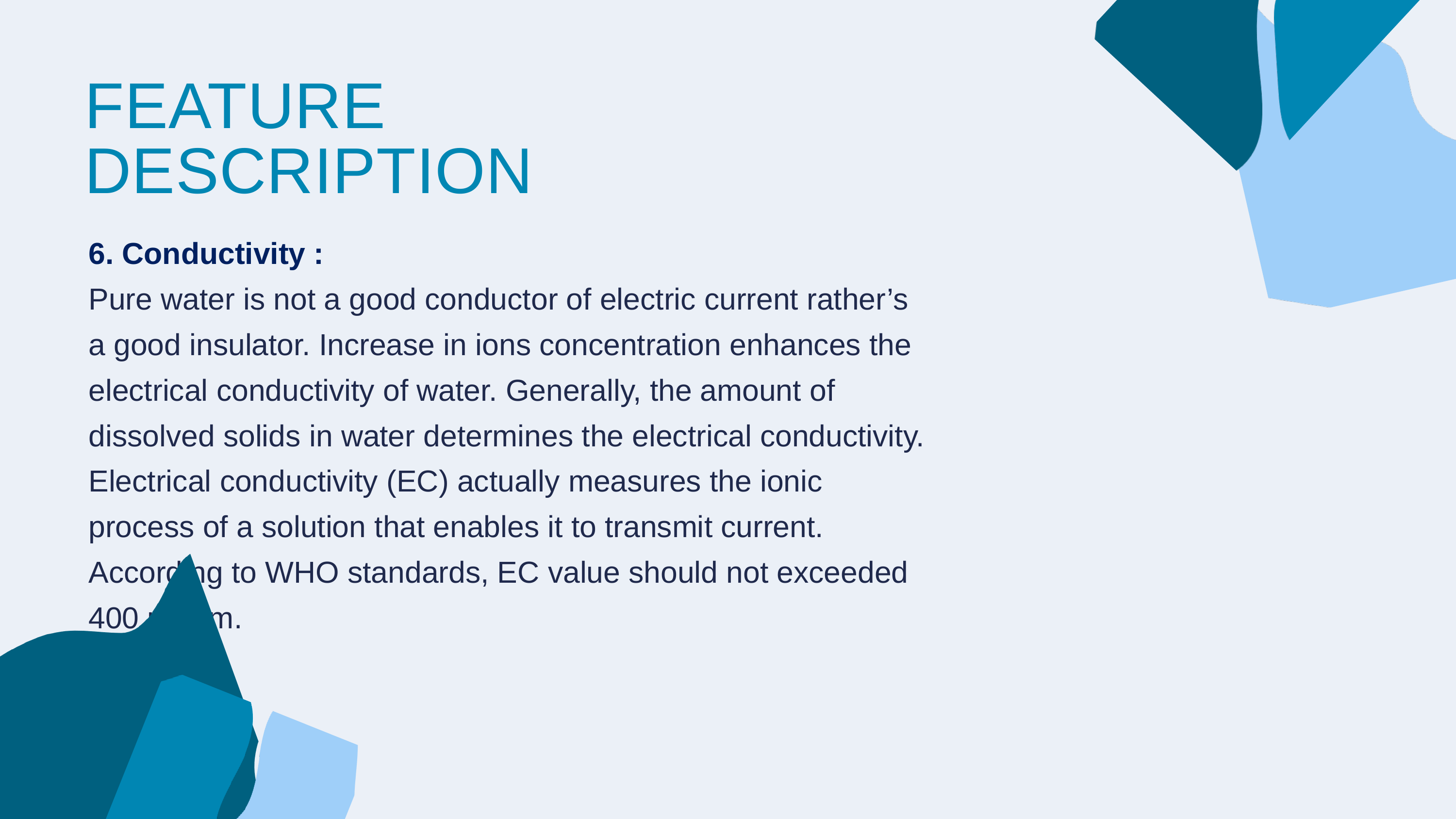

FEATURE DESCRIPTION
6. Conductivity :
Pure water is not a good conductor of electric current rather’s a good insulator. Increase in ions concentration enhances the electrical conductivity of water. Generally, the amount of dissolved solids in water determines the electrical conductivity. Electrical conductivity (EC) actually measures the ionic process of a solution that enables it to transmit current. According to WHO standards, EC value should not exceeded 400 μS/cm.